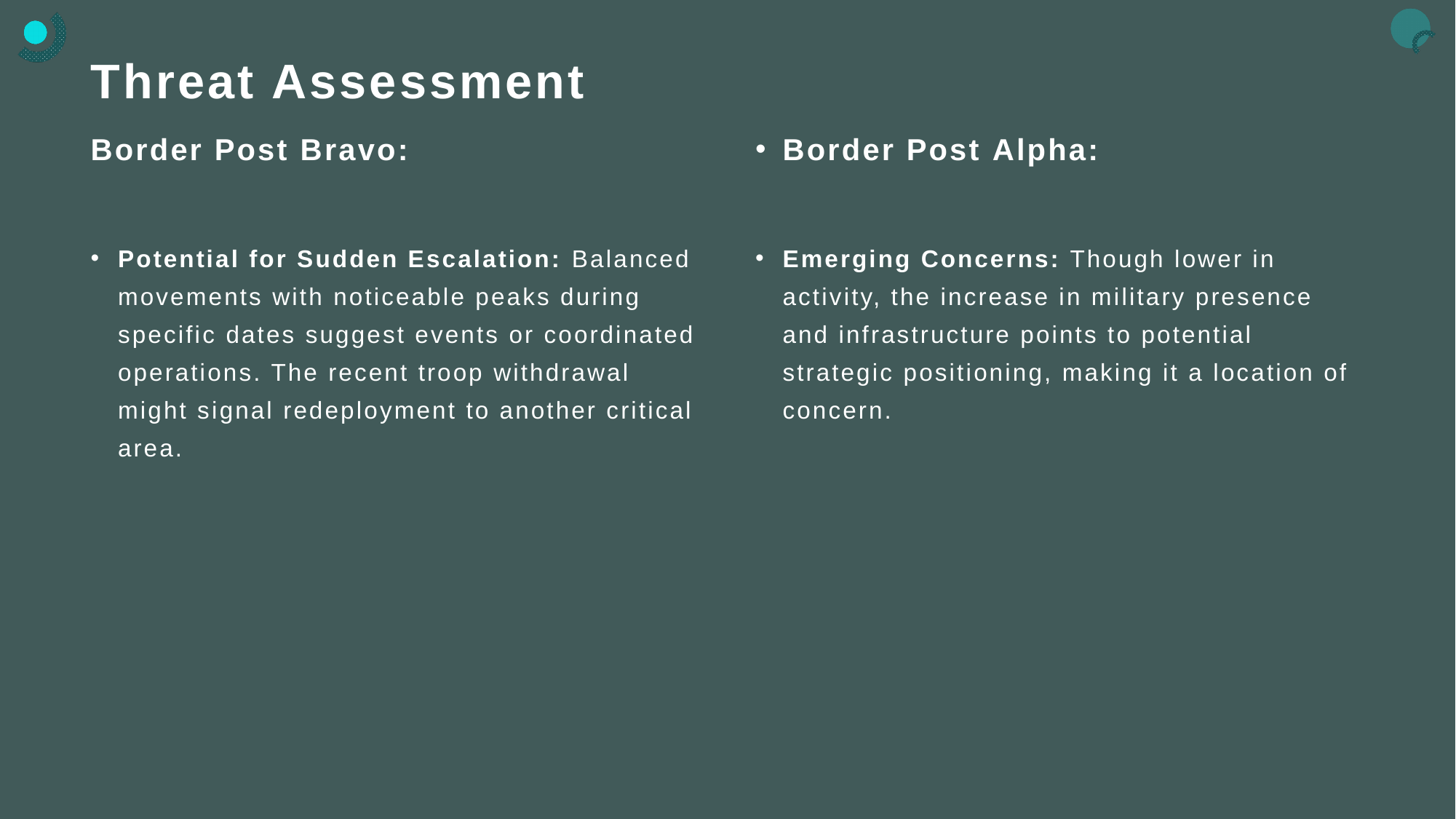

# Threat Assessment
Border Post Bravo:

Potential for Sudden Escalation: Balanced movements with noticeable peaks during specific dates suggest events or coordinated operations. The recent troop withdrawal might signal redeployment to another critical area.
Border Post Alpha:

Emerging Concerns: Though lower in activity, the increase in military presence and infrastructure points to potential strategic positioning, making it a location of concern.